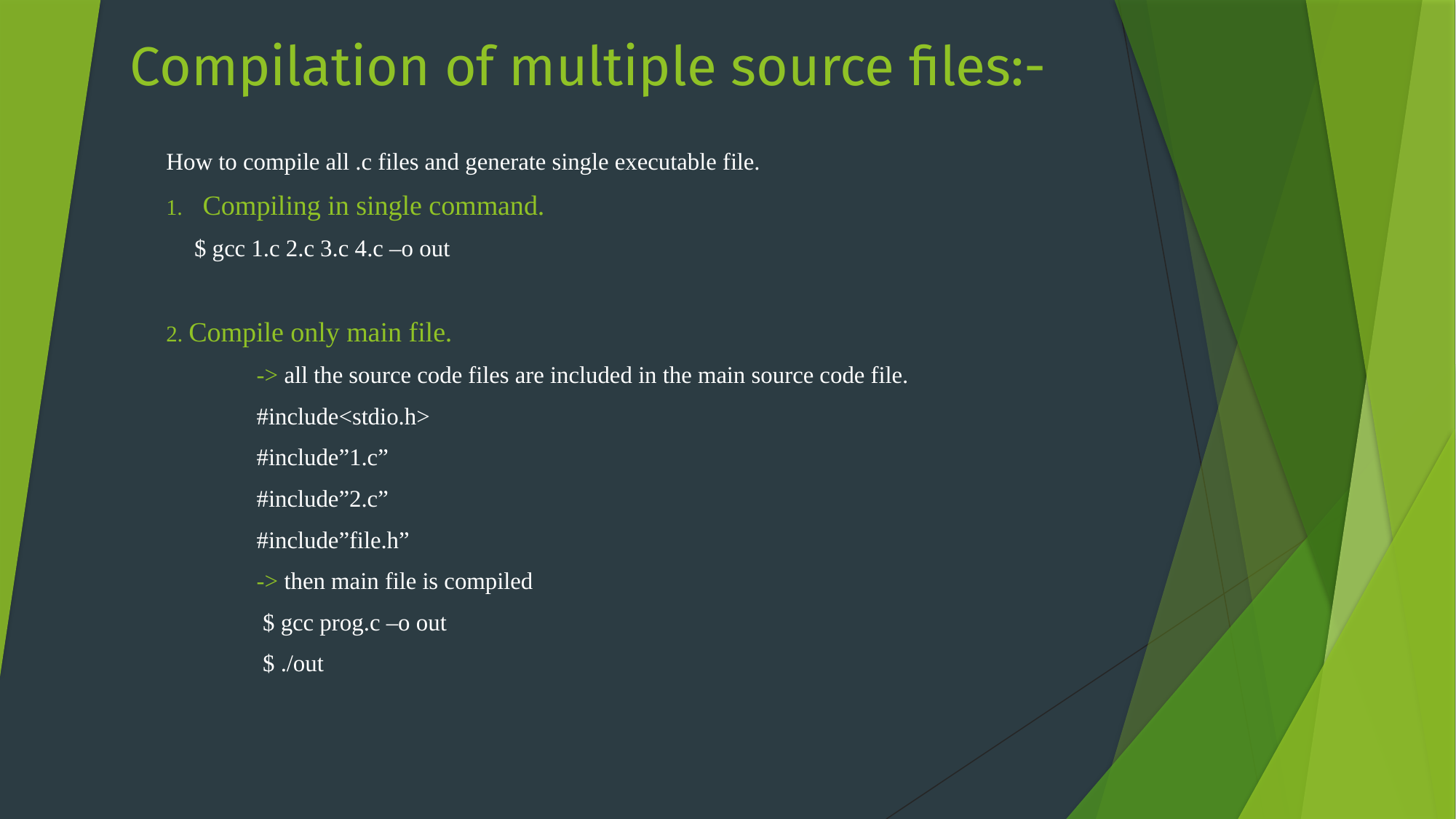

# Compilation of multiple source files:-
How to compile all .c files and generate single executable file.
Compiling in single command.
     $ gcc 1.c 2.c 3.c 4.c –o out

2. Compile only main file.
	-> all the source code files are included in the main source code file.
	#include<stdio.h>
	#include”1.c”
	#include”2.c”
	#include”file.h”
	-> then main file is compiled
	 $ gcc prog.c –o out
	 $ ./out